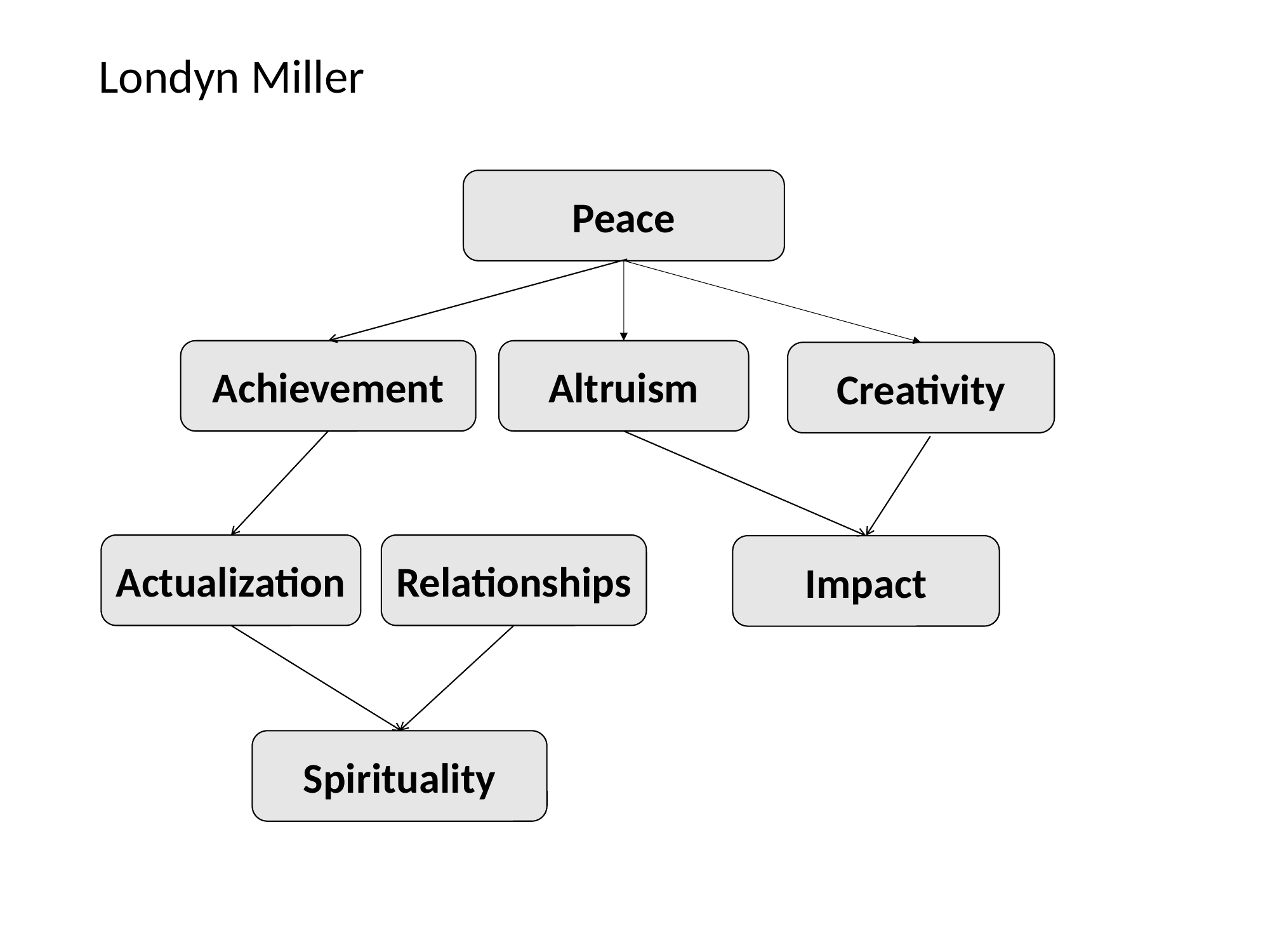

Londyn Miller
Peace
Achievement
Altruism
Creativity
Actualization
Relationships
Impact
Spirituality